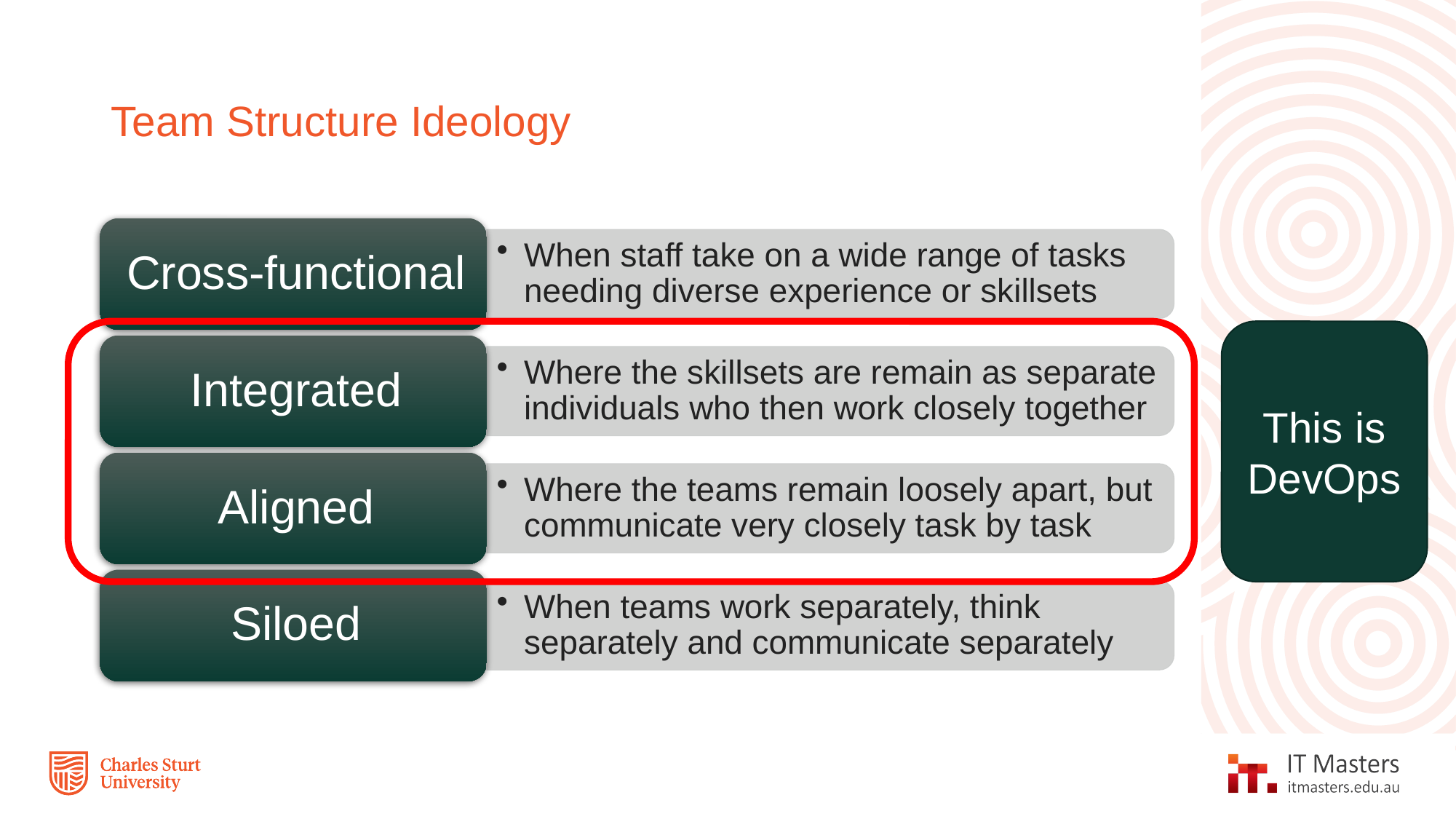

# Team Structure Ideology
When staff take on a wide range of tasks needing diverse experience or skillsets
Cross-functional
Where the skillsets are remain as separate individuals who then work closely together
Integrated
Where the teams remain loosely apart, but communicate very closely task by task
Aligned
When teams work separately, think separately and communicate separately
Siloed

This is DevOps